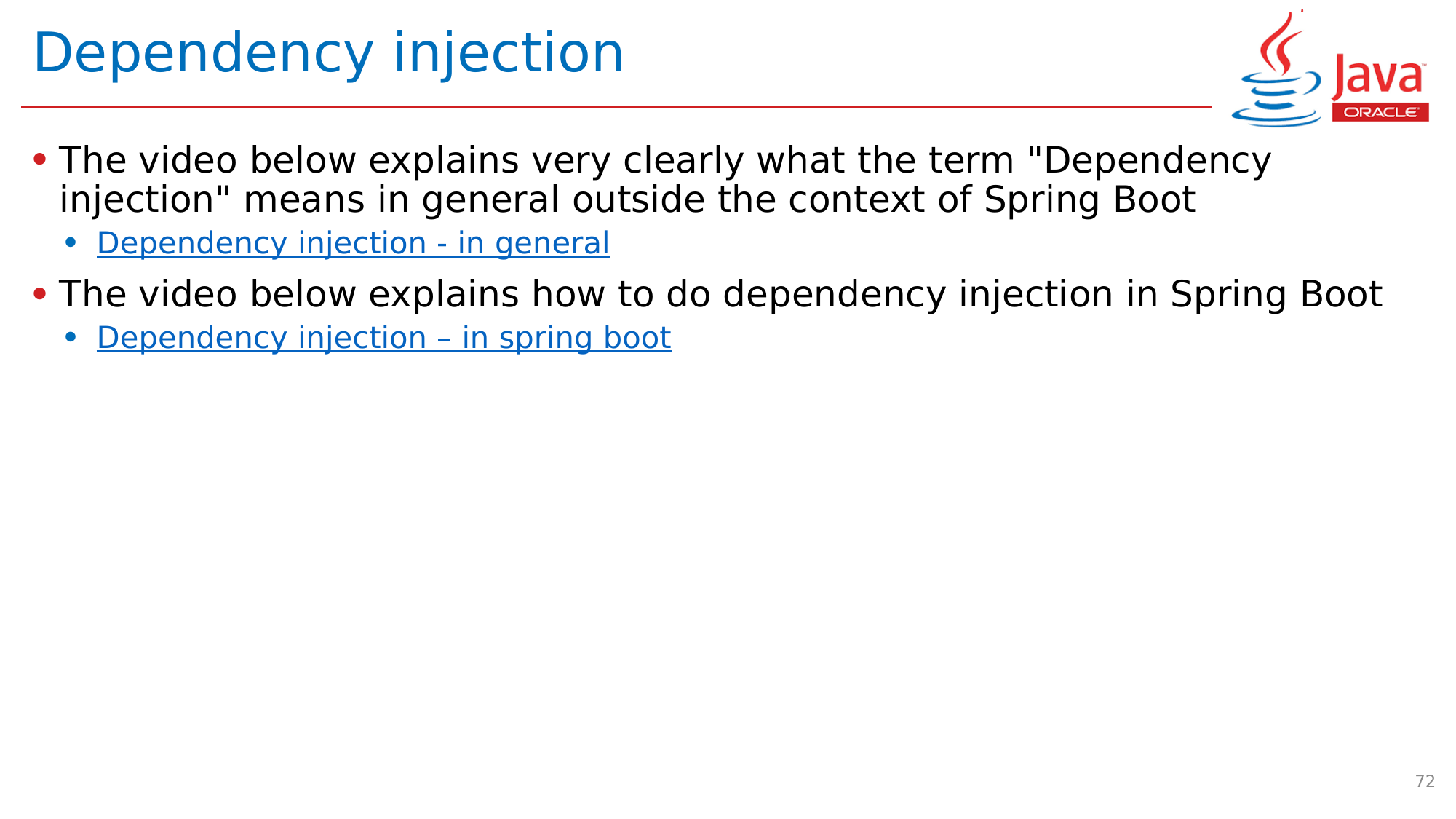

# Dependency injection
The video below explains very clearly what the term "Dependency injection" means in general outside the context of Spring Boot
Dependency injection - in general
The video below explains how to do dependency injection in Spring Boot
Dependency injection – in spring boot
72